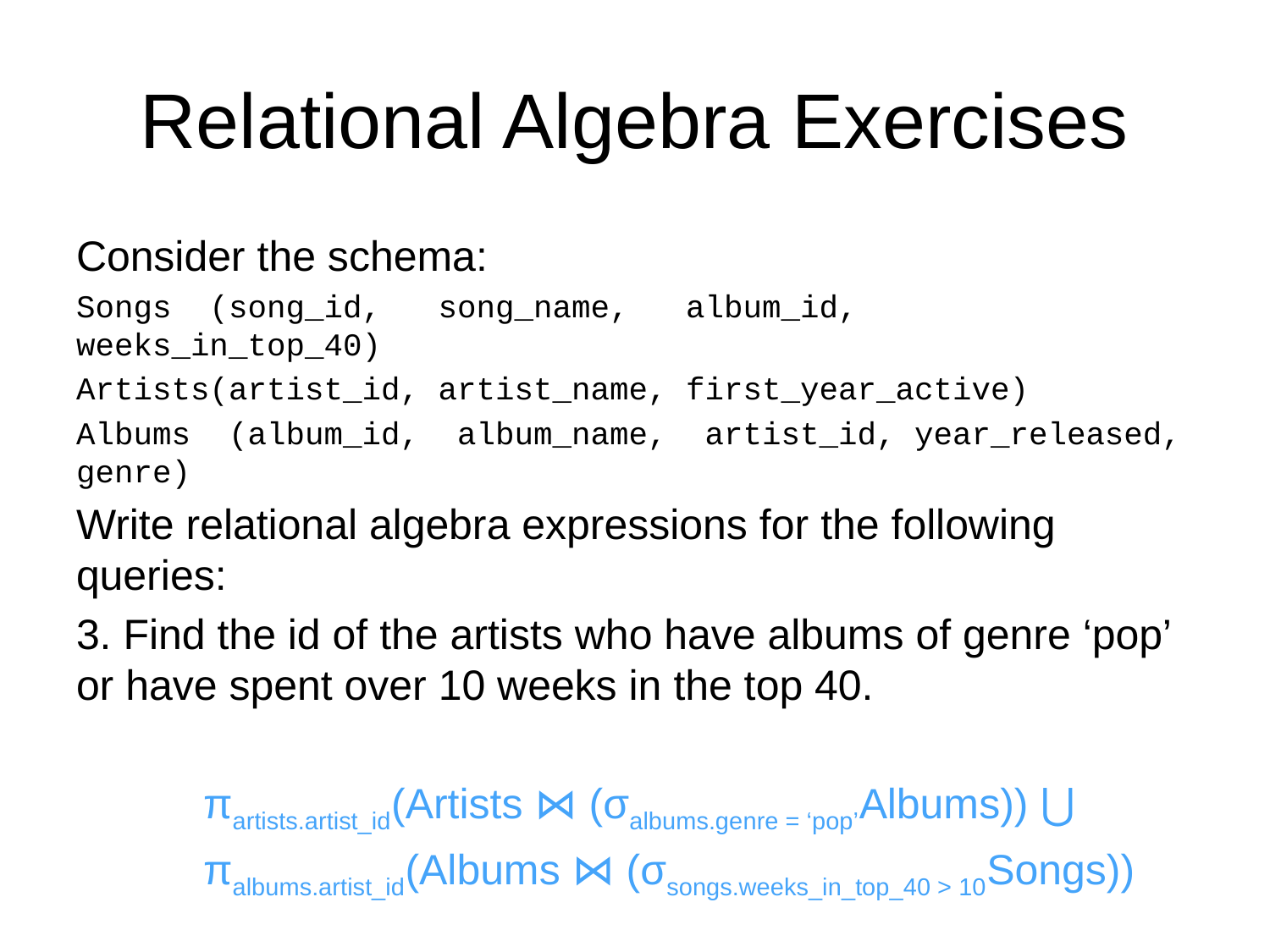

# Relational Algebra Exercises
Consider the schema:
Songs  (song_id,   song_name,   album_id,  weeks_in_top_40)
Artists(artist_id, artist_name, first_year_active)
Albums  (album_id,  album_name,  artist_id, year_released, genre)
Write relational algebra expressions for the following queries:
3. Find the id of the artists who have albums of genre ‘pop’ or have spent over 10 weeks in the top 40.

	πartists.artist_id(Artists ⋈ (σalbums.genre = ‘pop’Albums)) ⋃
	πalbums.artist_id(Albums ⋈ (σsongs.weeks_in_top_40 > 10Songs))